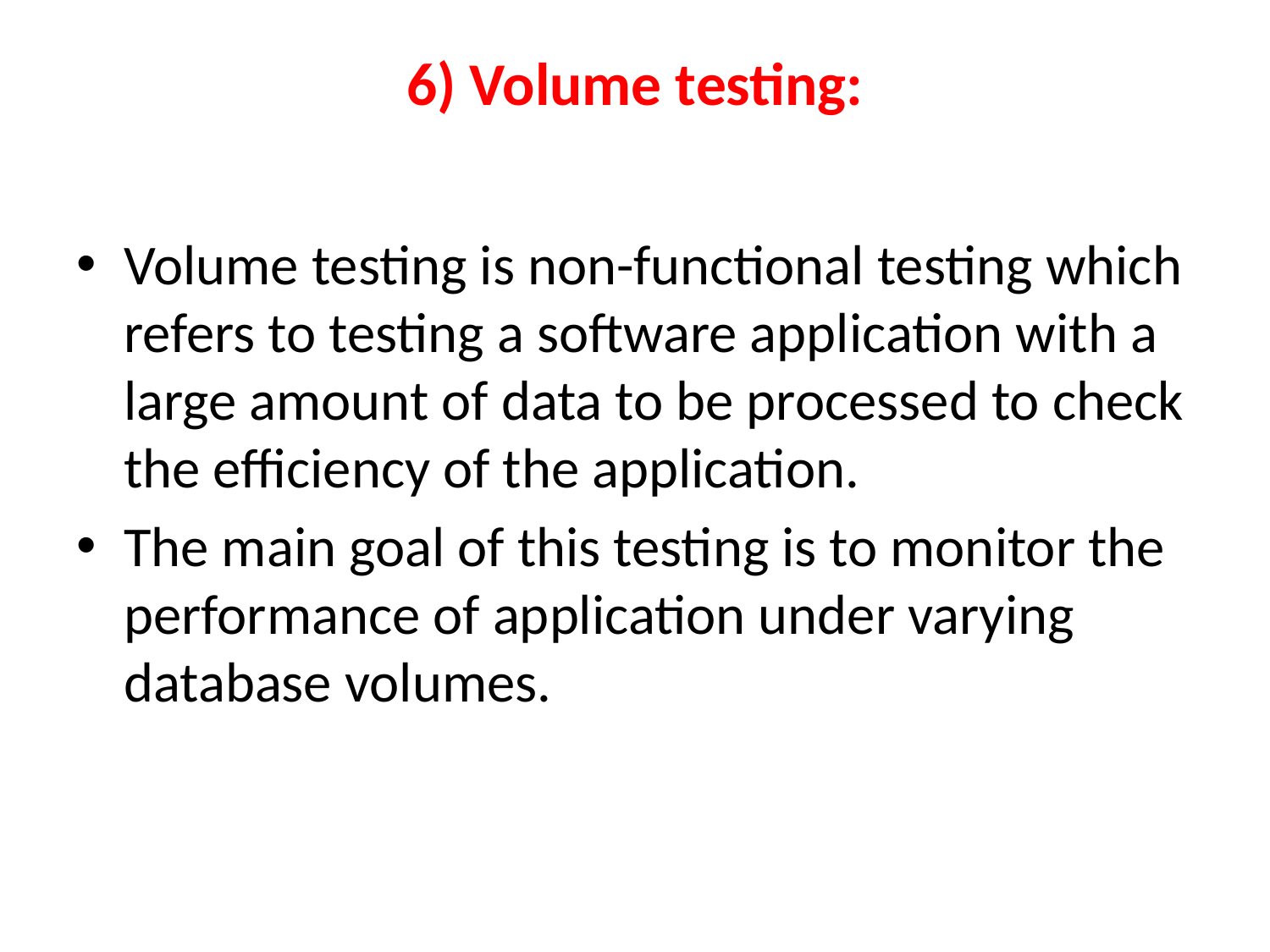

# 6) Volume testing:
Volume testing is non-functional testing which refers to testing a software application with a large amount of data to be processed to check the efficiency of the application.
The main goal of this testing is to monitor the performance of application under varying database volumes.